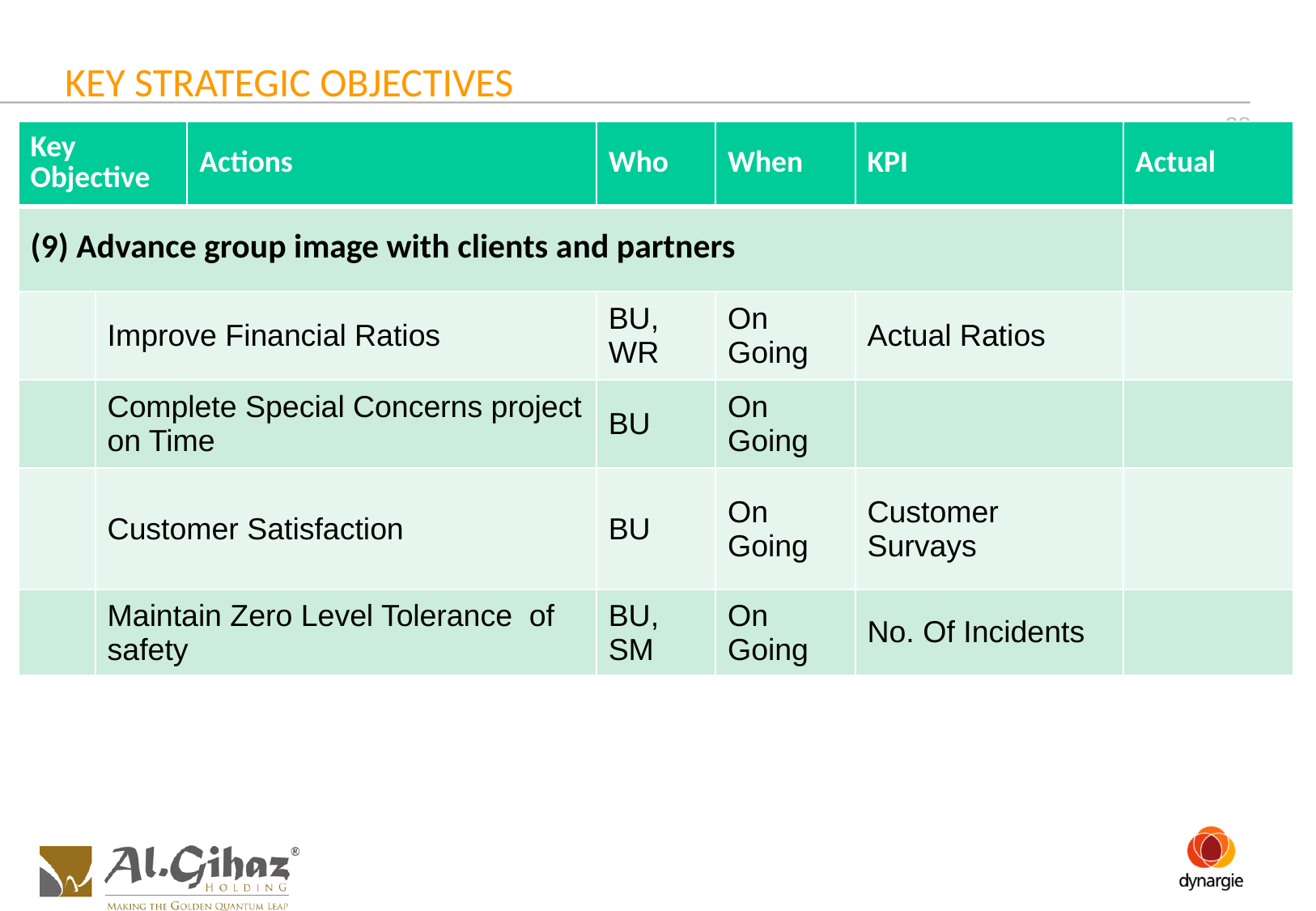

0
KEY STRATEGIC OBJECTIVES
28
| Key Objective |  | Actions | Who | When | KPI | Actual |
| --- | --- | --- | --- | --- | --- | --- |
| (9) Advance group image with clients and partners |  |  |  |  |  |  |
|  | Improve Financial Ratios |  | BU, WR | On Going | Actual Ratios |  |
|  | Complete Special Concerns project on Time |  | BU | On Going |  |  |
|  | Customer Satisfaction |  | BU | On Going | Customer Survays |  |
|  | Maintain Zero Level Tolerance of safety |  | BU, SM | On Going | No. Of Incidents |  |